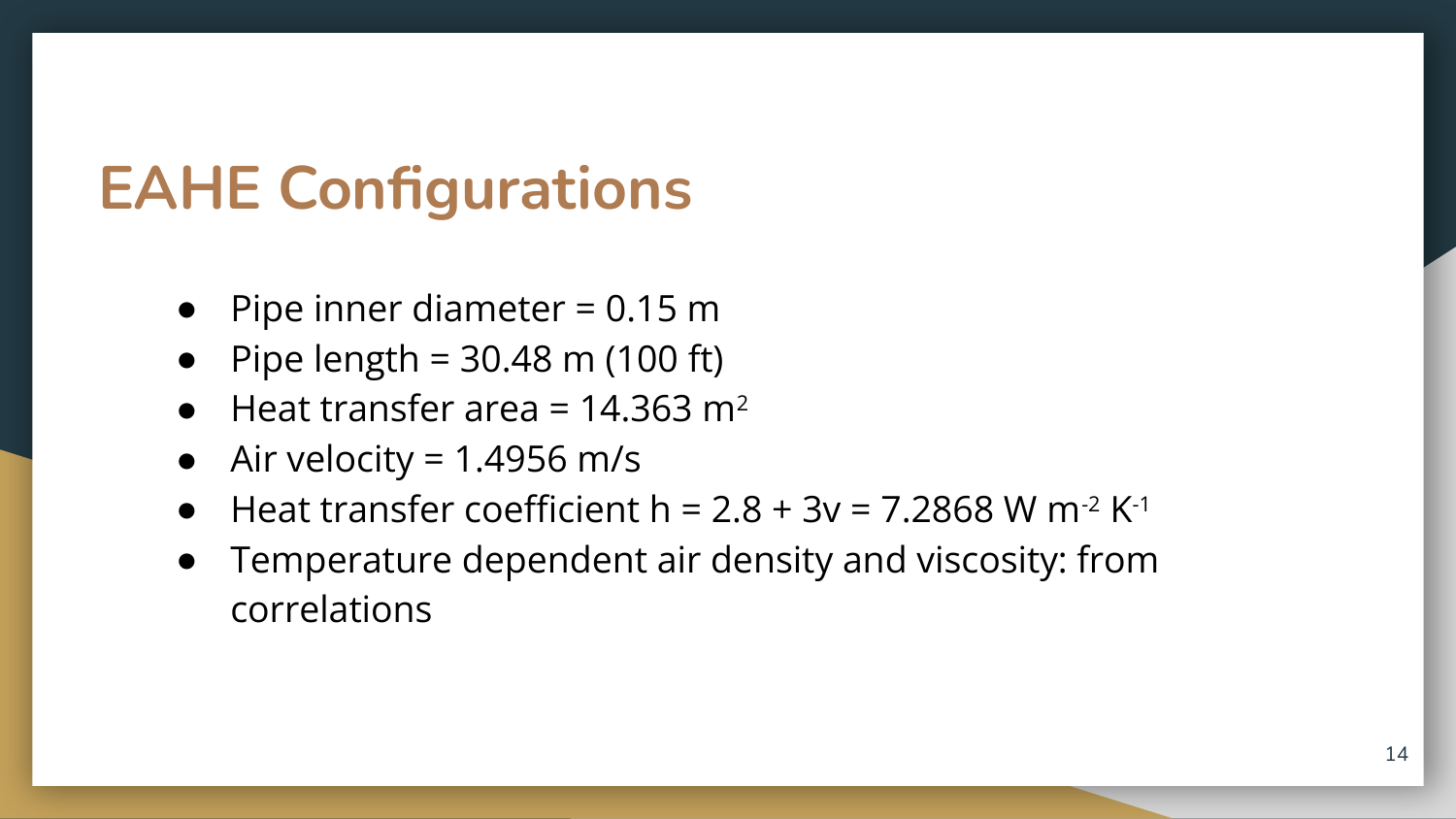

# EAHE Configurations
Pipe inner diameter = 0.15 m
Pipe length = 30.48 m (100 ft)
Heat transfer area = 14.363 m2
Air velocity = 1.4956 m/s
Heat transfer coefficient h = 2.8 + 3v = 7.2868 W m-2 K-1
Temperature dependent air density and viscosity: from correlations
14